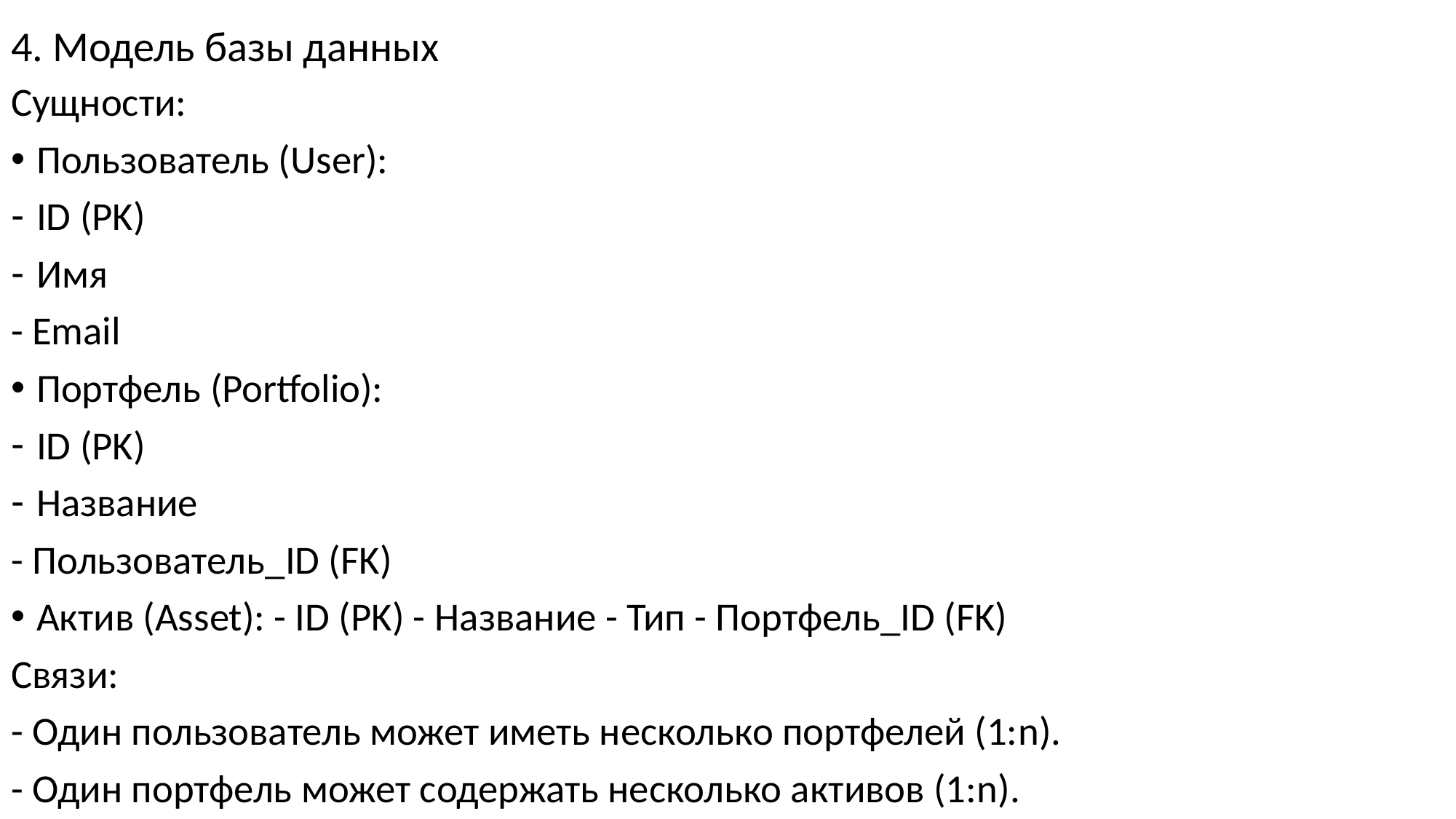

# 4. Модель базы данных
Сущности:
Пользователь (User):
ID (PK)
Имя
- Email
Портфель (Portfolio):
ID (PK)
Название
- Пользователь_ID (FK)
Актив (Asset): - ID (PK) - Название - Тип - Портфель_ID (FK)
Связи:
- Один пользователь может иметь несколько портфелей (1:n).
- Один портфель может содержать несколько активов (1:n).